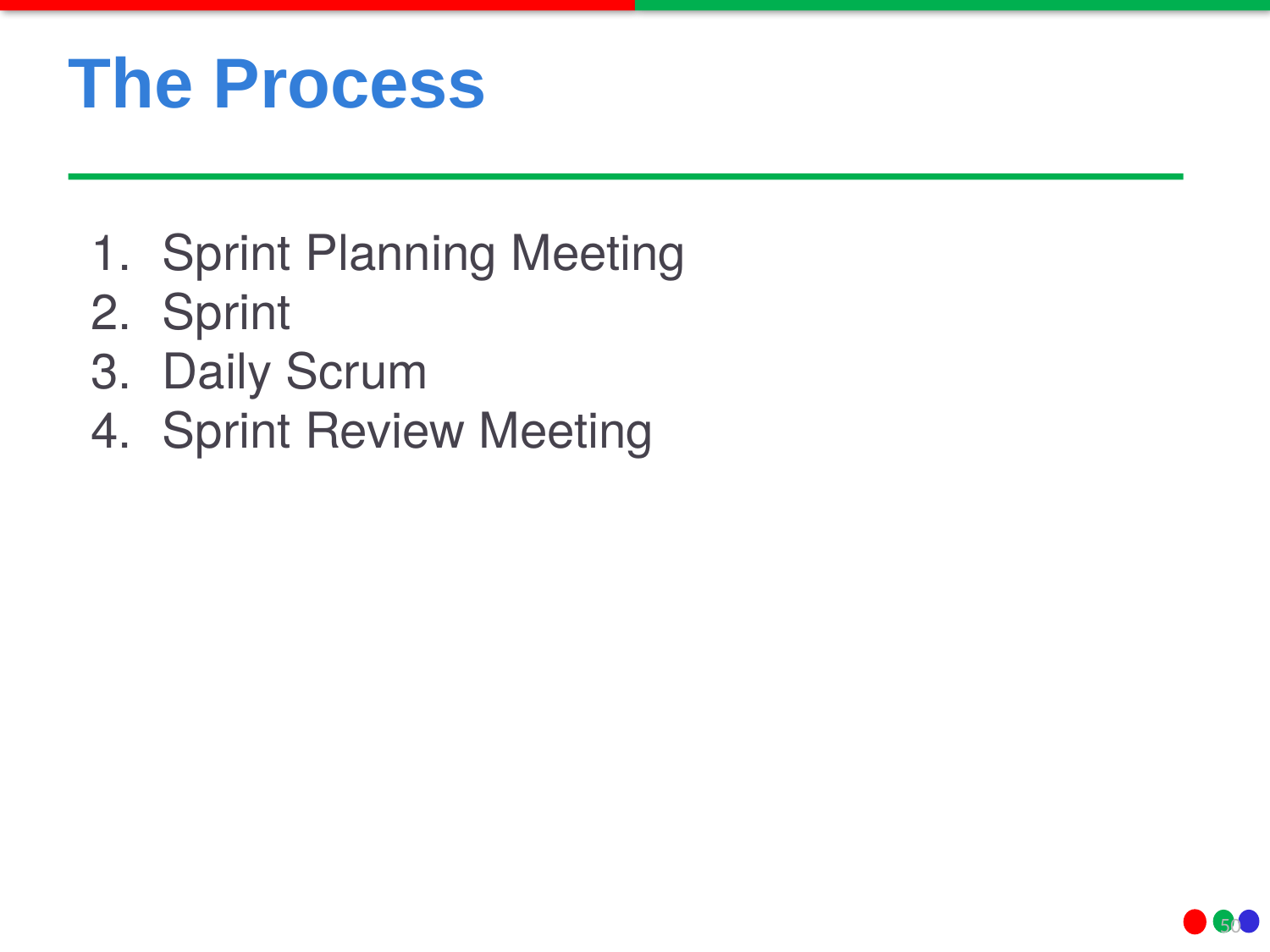

# The Process
Sprint Planning Meeting
Sprint
Daily Scrum
Sprint Review Meeting

50